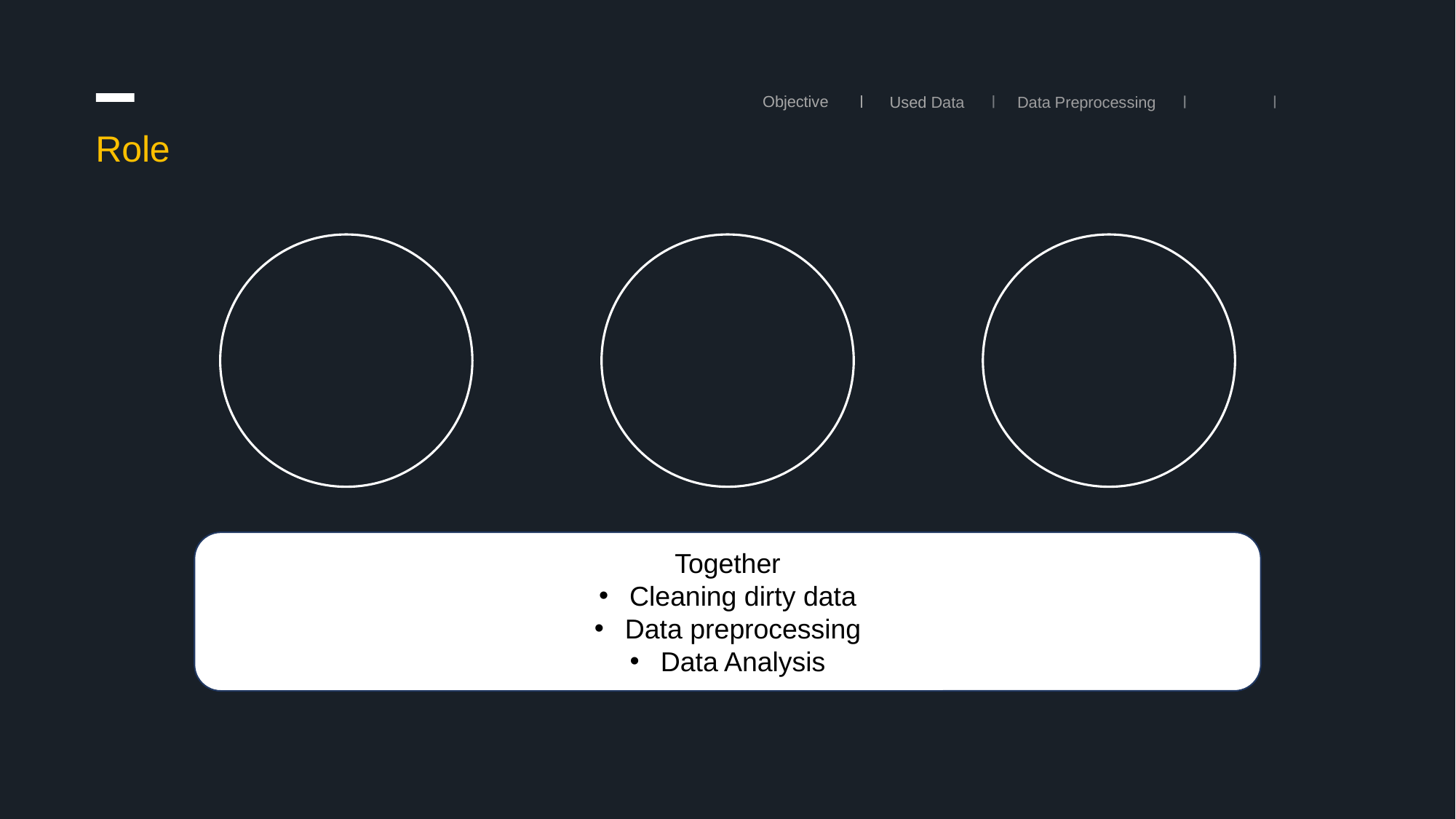

Objective
Used Data
Data Preprocessing
Role
Schedule

Role

201931889
Jeong Da Hee
201835538
Choi Ji Won
201835528
Jo Byung Geun
Together
Cleaning dirty data
Data preprocessing
Data Analysis